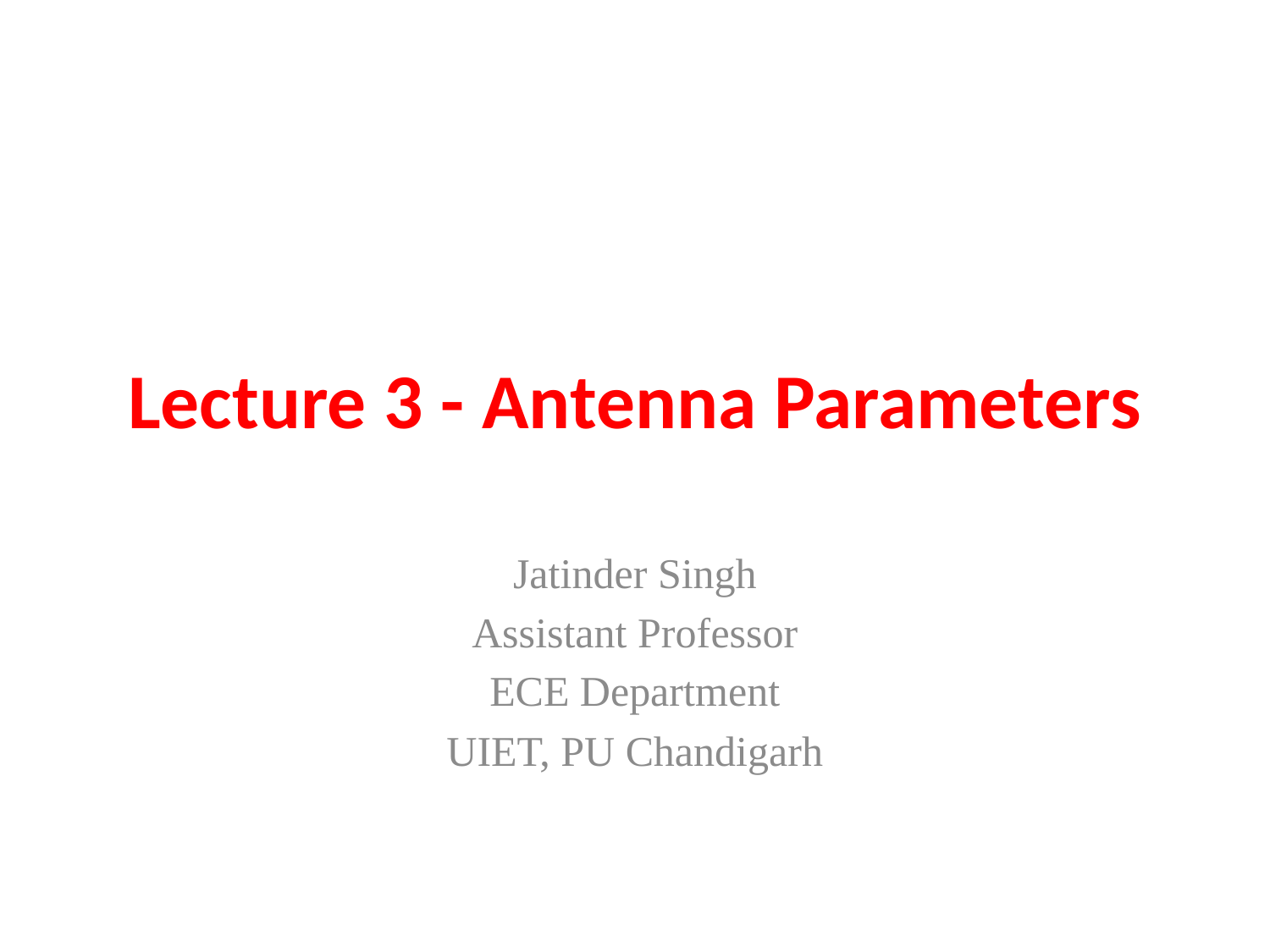

# Lecture 3 - Antenna Parameters
Jatinder Singh
Assistant Professor
ECE Department
UIET, PU Chandigarh